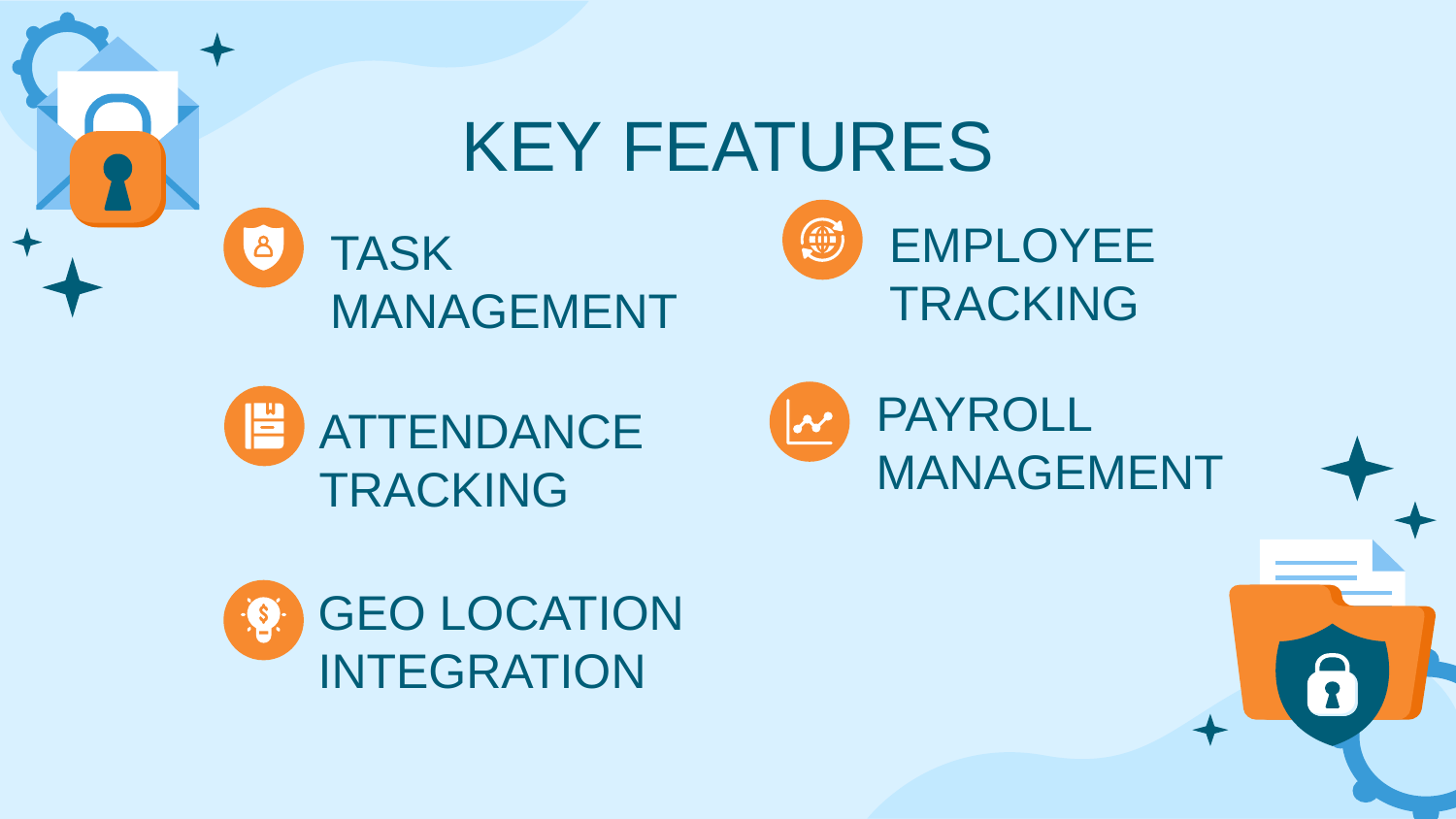

KEY FEATURES

# TASK MANAGEMENT

EMPLOYEE
TRACKING

PAYROLL MANAGEMENT

ATTENDANCE TRACKING

GEO LOCATION
INTEGRATION